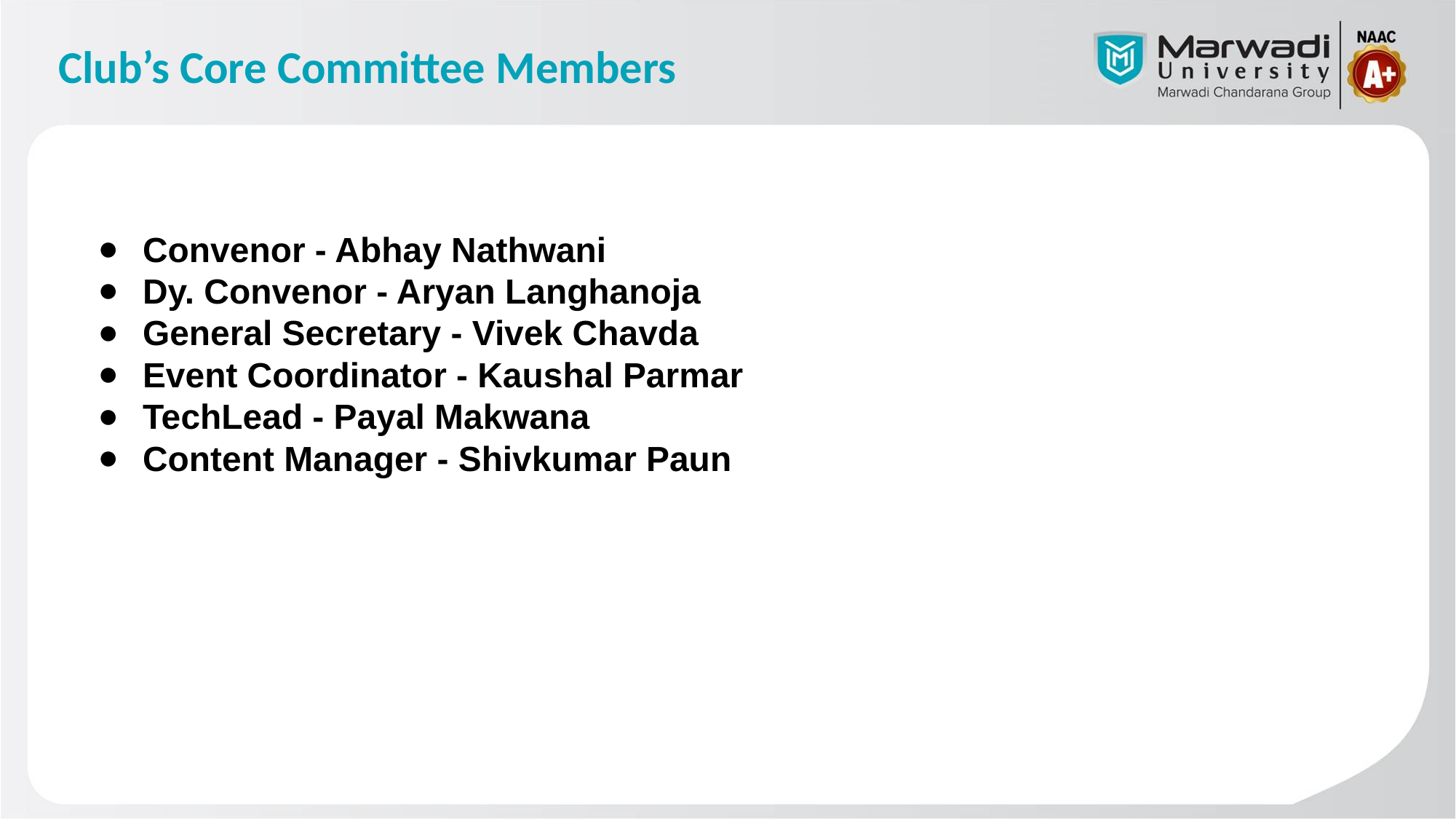

# Club’s Core Committee Members

Convenor - Abhay Nathwani
Dy. Convenor - Aryan Langhanoja
General Secretary - Vivek Chavda
Event Coordinator - Kaushal Parmar
TechLead - Payal Makwana
Content Manager - Shivkumar Paun